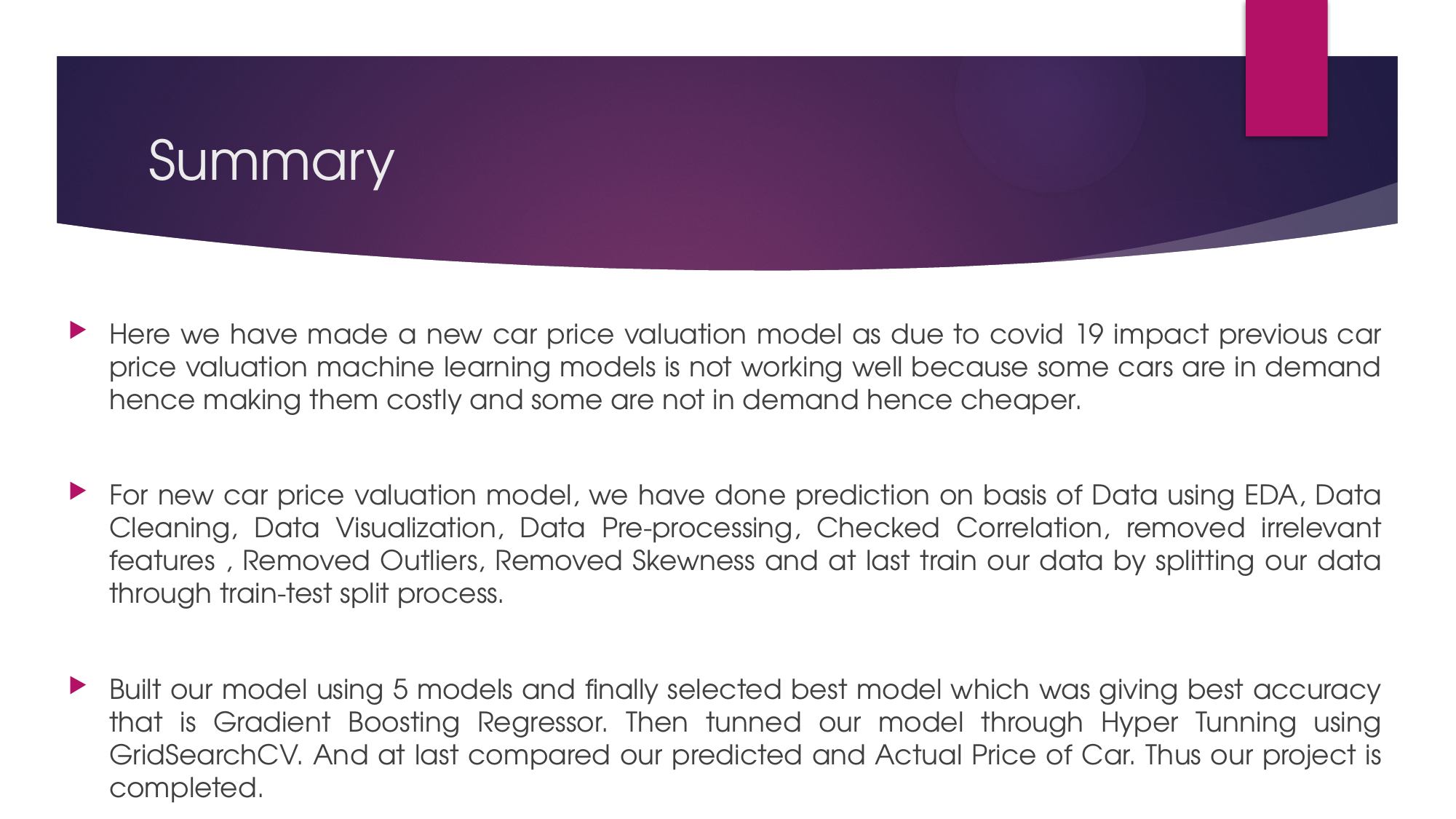

# Summary
Here we have made a new car price valuation model as due to covid 19 impact previous car price valuation machine learning models is not working well because some cars are in demand hence making them costly and some are not in demand hence cheaper.

For new car price valuation model, we have done prediction on basis of Data using EDA, Data Cleaning, Data Visualization, Data Pre-processing, Checked Correlation, removed irrelevant features , Removed Outliers, Removed Skewness and at last train our data by splitting our data through train-test split process.

Built our model using 5 models and finally selected best model which was giving best accuracy that is Gradient Boosting Regressor. Then tunned our model through Hyper Tunning using GridSearchCV. And at last compared our predicted and Actual Price of Car. Thus our project is completed.